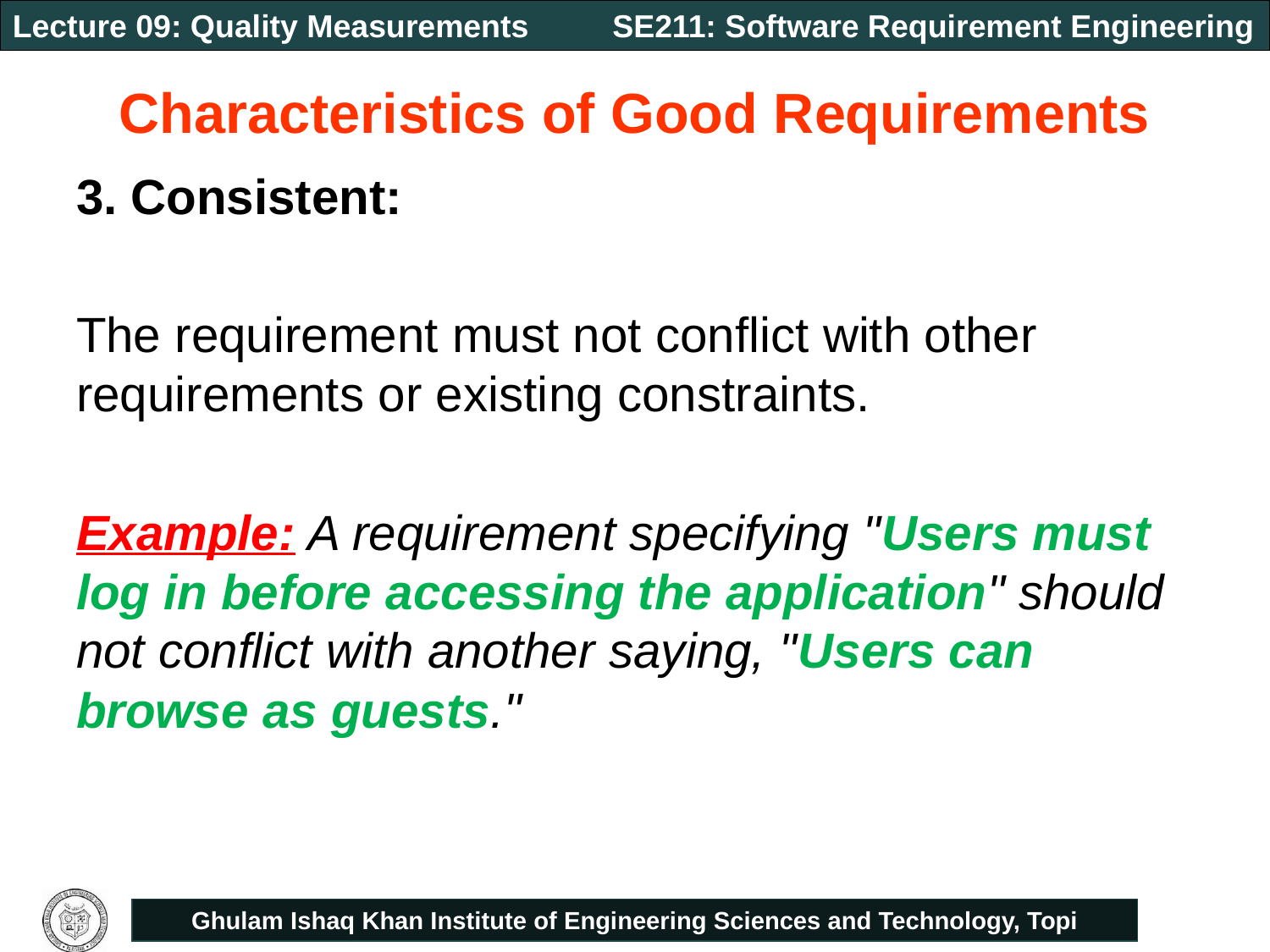

# Characteristics of Good Requirements
3. Consistent:

The requirement must not conflict with other requirements or existing constraints.

Example: A requirement specifying "Users must log in before accessing the application" should not conflict with another saying, "Users can browse as guests."